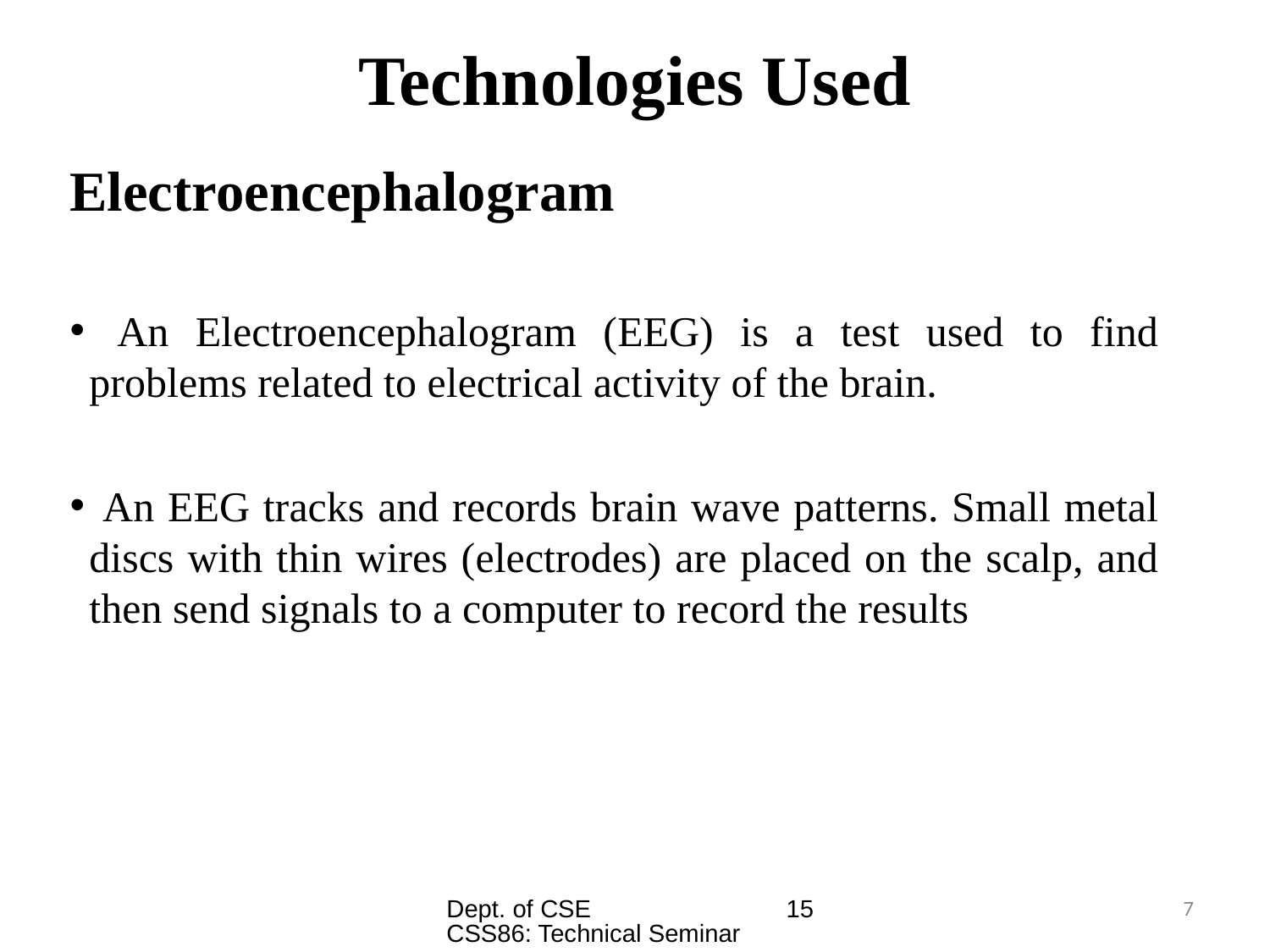

# Technologies Used
Electroencephalogram

 An Electroencephalogram (EEG) is a test used to find problems related to electrical activity of the brain.

 An EEG tracks and records brain wave patterns. Small metal discs with thin wires (electrodes) are placed on the scalp, and then send signals to a computer to record the results
Dept. of CSE                            15CSS86: Technical Seminar
7